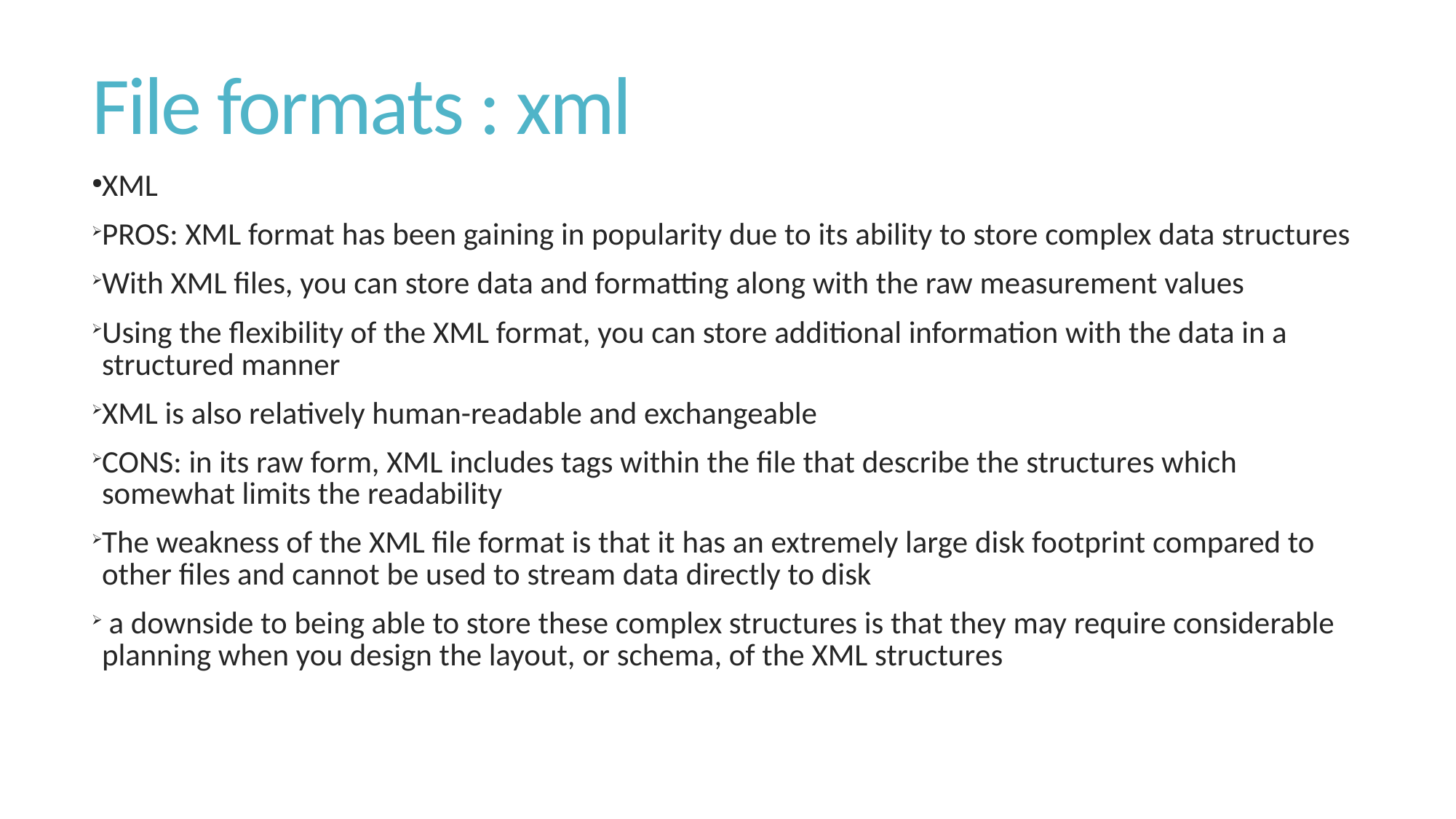

File formats : xml
XML
PROS: XML format has been gaining in popularity due to its ability to store complex data structures
With XML files, you can store data and formatting along with the raw measurement values
Using the flexibility of the XML format, you can store additional information with the data in a structured manner
XML is also relatively human-readable and exchangeable
CONS: in its raw form, XML includes tags within the file that describe the structures which somewhat limits the readability
The weakness of the XML file format is that it has an extremely large disk footprint compared to other files and cannot be used to stream data directly to disk
 a downside to being able to store these complex structures is that they may require considerable planning when you design the layout, or schema, of the XML structures